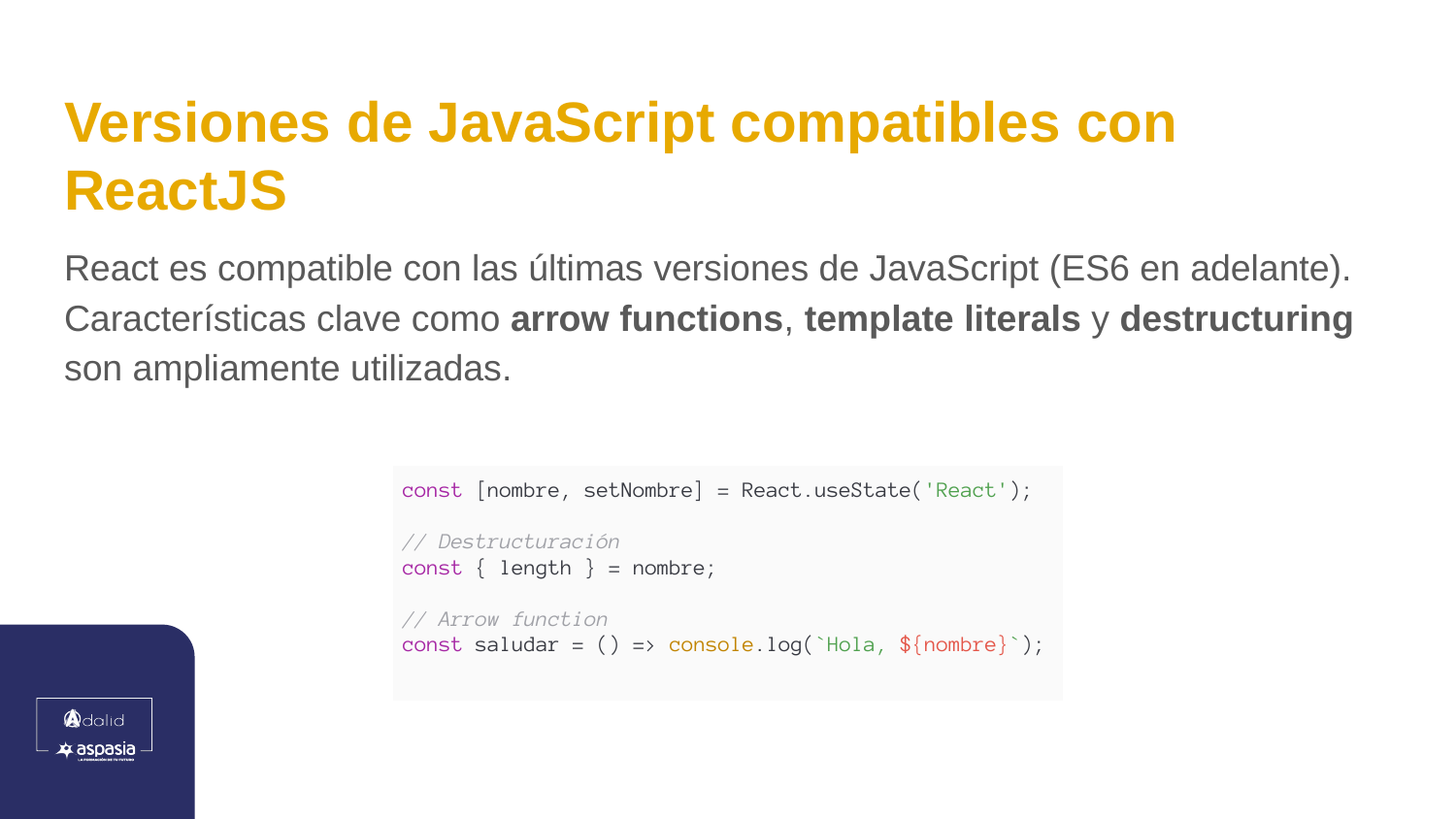

# Versiones de JavaScript compatibles con ReactJS
React es compatible con las últimas versiones de JavaScript (ES6 en adelante). Características clave como arrow functions, template literals y destructuring son ampliamente utilizadas.
| const [nombre, setNombre] = React.useState('React'); // Destructuración const { length } = nombre; // Arrow function const saludar = () => console.log(`Hola, ${nombre}`); |
| --- |